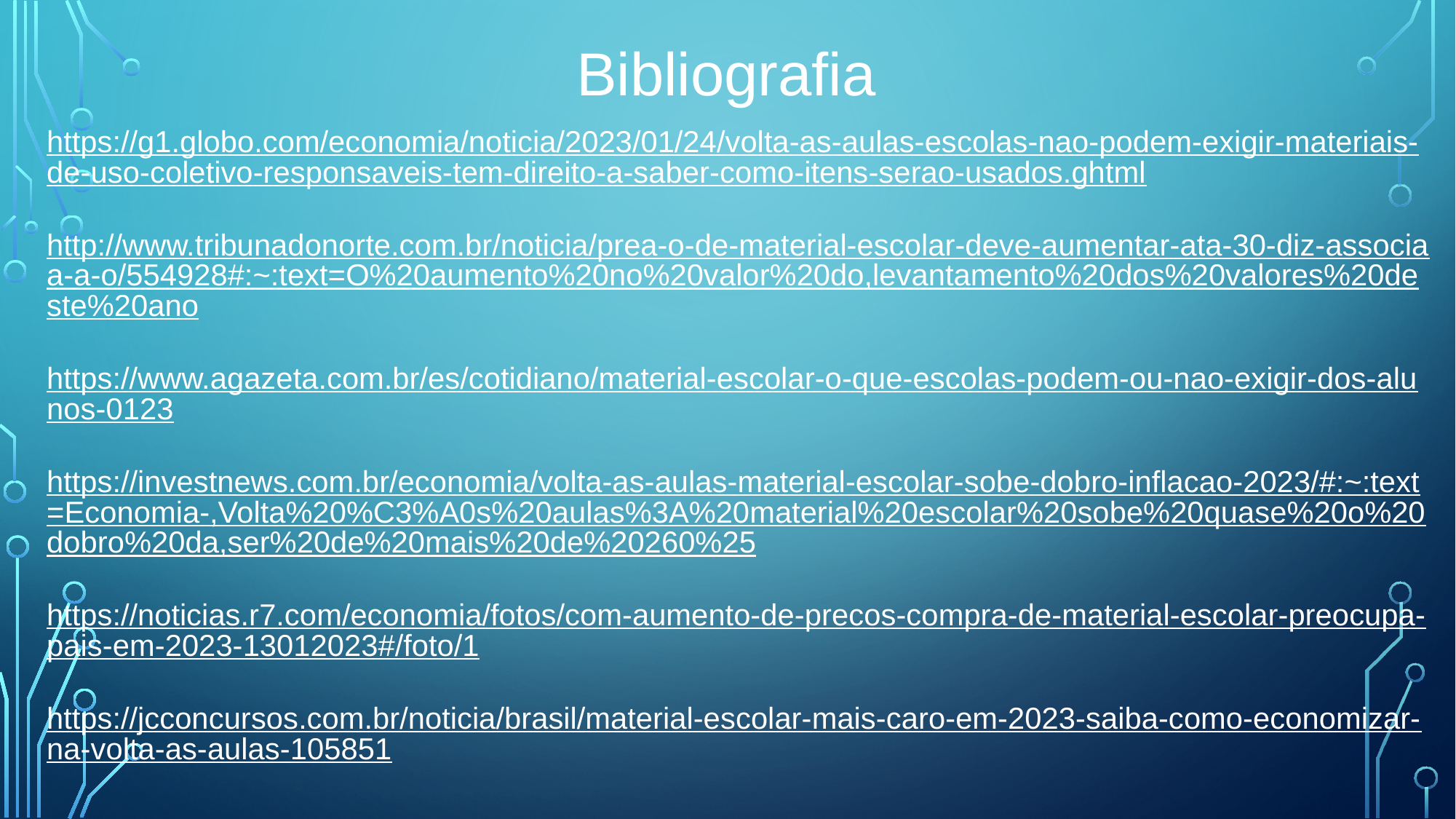

Bibliografia
https://g1.globo.com/economia/noticia/2023/01/24/volta-as-aulas-escolas-nao-podem-exigir-materiais-de-uso-coletivo-responsaveis-tem-direito-a-saber-como-itens-serao-usados.ghtml

http://www.tribunadonorte.com.br/noticia/prea-o-de-material-escolar-deve-aumentar-ata-30-diz-associaa-a-o/554928#:~:text=O%20aumento%20no%20valor%20do,levantamento%20dos%20valores%20deste%20ano

https://www.agazeta.com.br/es/cotidiano/material-escolar-o-que-escolas-podem-ou-nao-exigir-dos-alunos-0123

https://investnews.com.br/economia/volta-as-aulas-material-escolar-sobe-dobro-inflacao-2023/#:~:text=Economia-,Volta%20%C3%A0s%20aulas%3A%20material%20escolar%20sobe%20quase%20o%20dobro%20da,ser%20de%20mais%20de%20260%25

https://noticias.r7.com/economia/fotos/com-aumento-de-precos-compra-de-material-escolar-preocupa-pais-em-2023-13012023#/foto/1

https://jcconcursos.com.br/noticia/brasil/material-escolar-mais-caro-em-2023-saiba-como-economizar-na-volta-as-aulas-105851